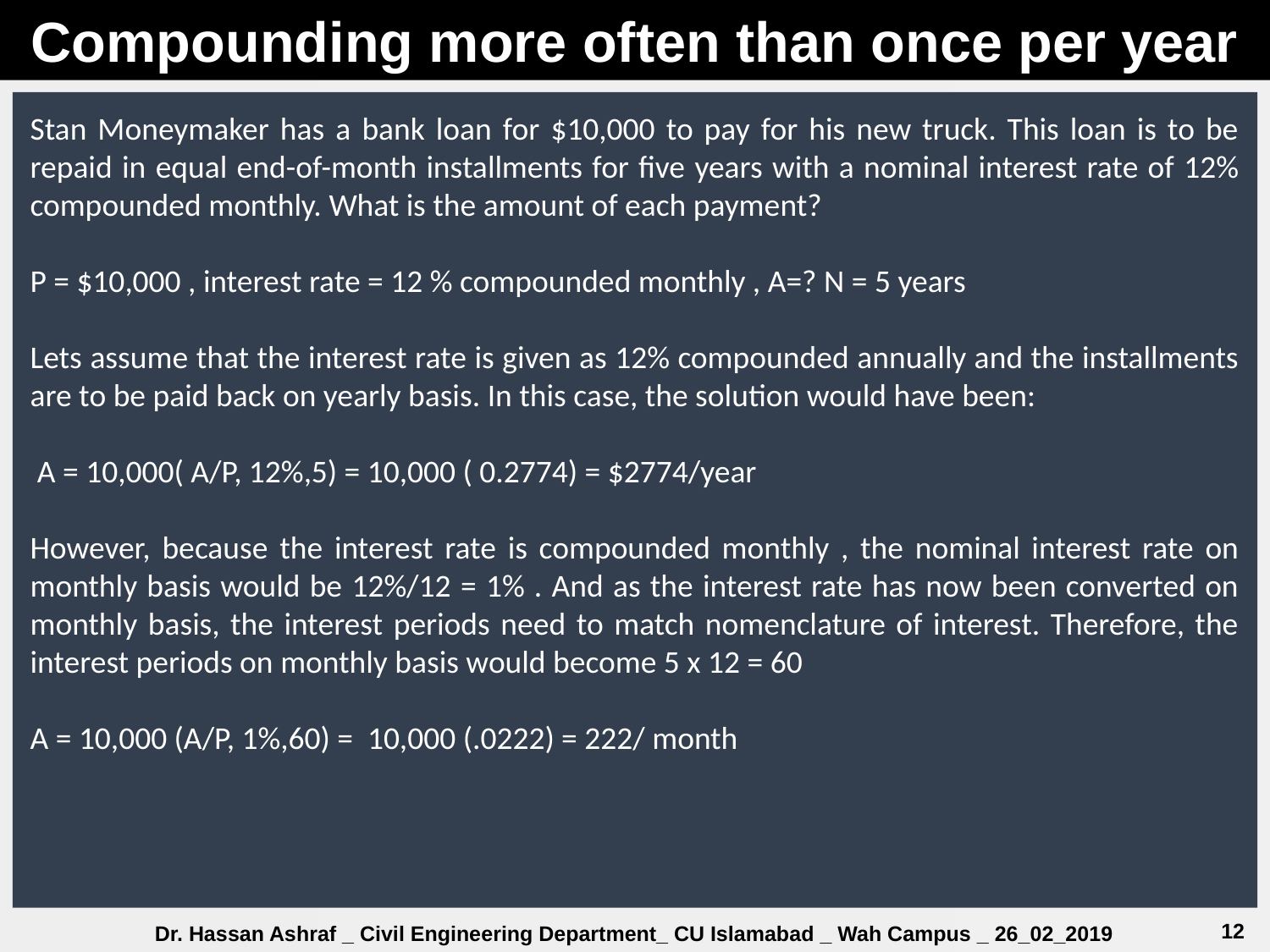

Compounding more often than once per year

Stan Moneymaker has a bank loan for $10,000 to pay for his new truck. This loan is to be repaid in equal end-of-month installments for five years with a nominal interest rate of 12% compounded monthly. What is the amount of each payment?

P = $10,000 , interest rate = 12 % compounded monthly , A=? N = 5 years

Lets assume that the interest rate is given as 12% compounded annually and the installments are to be paid back on yearly basis. In this case, the solution would have been:

 A = 10,000( A/P, 12%,5) = 10,000 ( 0.2774) = $2774/year

However, because the interest rate is compounded monthly , the nominal interest rate on monthly basis would be 12%/12 = 1% . And as the interest rate has now been converted on monthly basis, the interest periods need to match nomenclature of interest. Therefore, the interest periods on monthly basis would become 5 x 12 = 60

A = 10,000 (A/P, 1%,60) =  10,000 (.0222) = 222/ month

12
Dr. Hassan Ashraf _ Civil Engineering Department_ CU Islamabad _ Wah Campus _ 26_02_2019